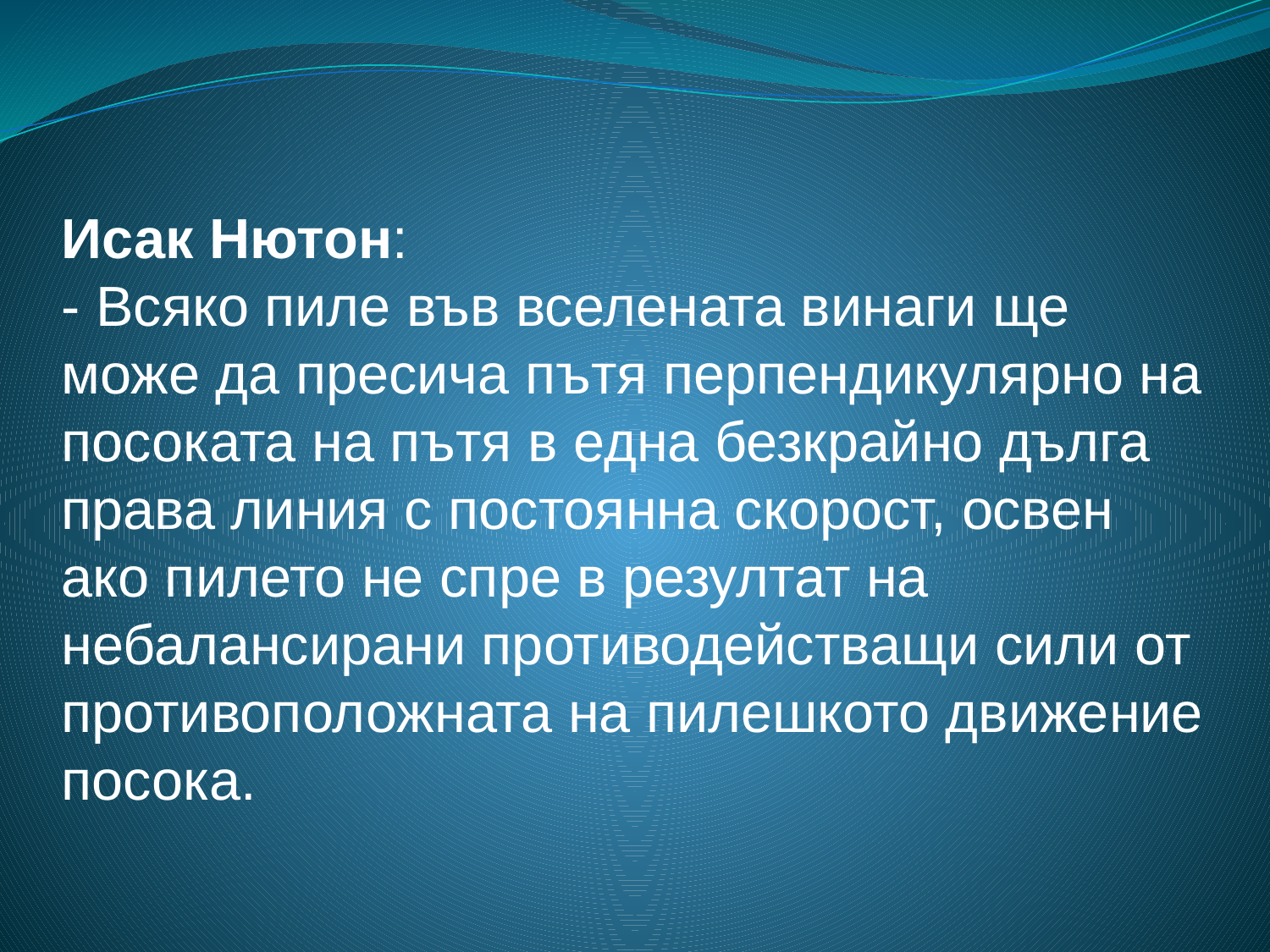

Исак Нютон:
- Всяко пиле във вселената винаги ще може да пресича пътя перпендикулярно на посоката на пътя в една безкрайно дълга права линия с постоянна скорост, освен ако пилето не спре в резултат на небалансирани противодействащи сили от противоположната на пилешкото движение посока.